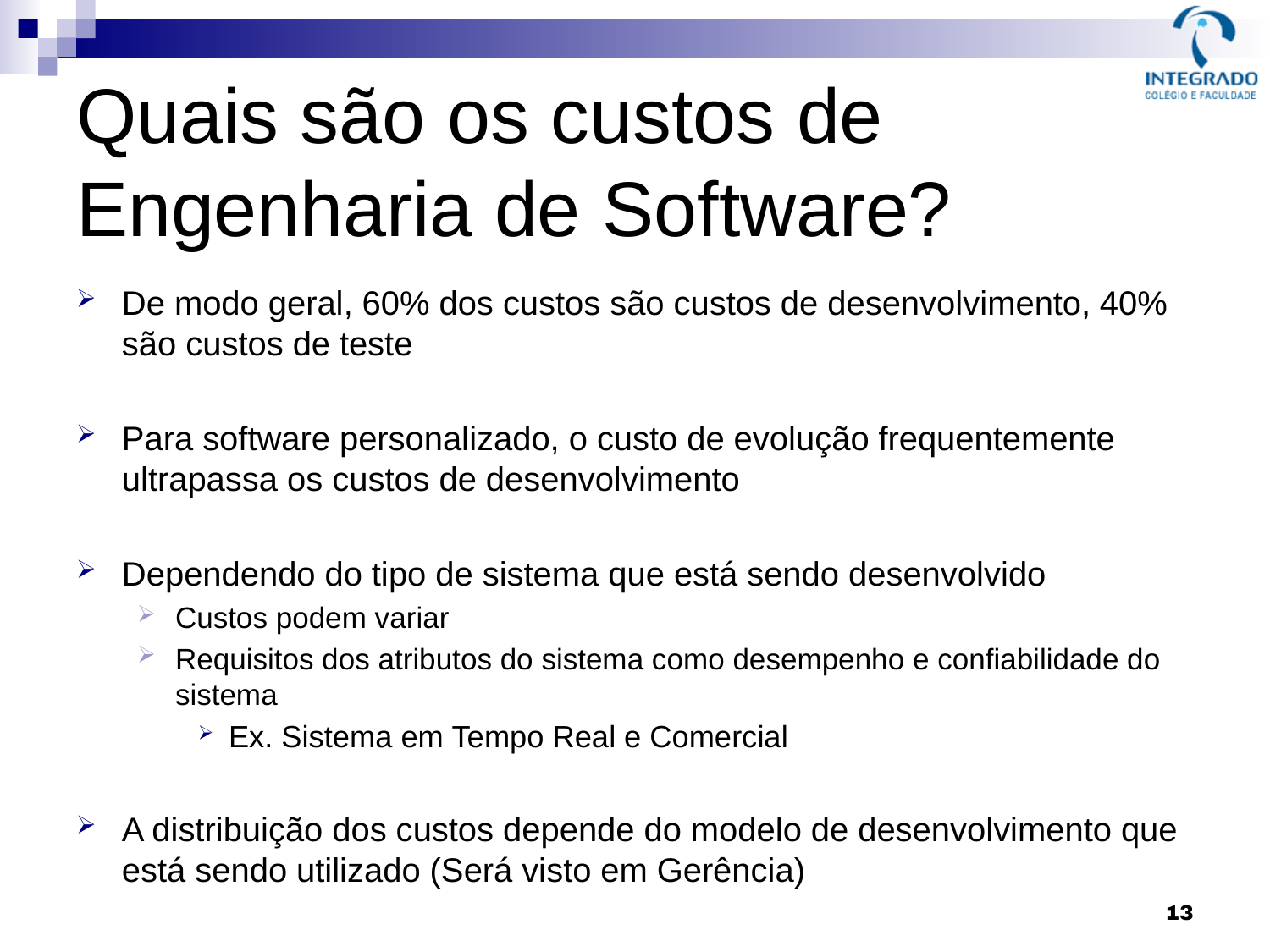

# Quais são os custos de Engenharia de Software?
De modo geral, 60% dos custos são custos de desenvolvimento, 40% são custos de teste

Para software personalizado, o custo de evolução frequentemente ultrapassa os custos de desenvolvimento

Dependendo do tipo de sistema que está sendo desenvolvido
Custos podem variar
Requisitos dos atributos do sistema como desempenho e confiabilidade do sistema
Ex. Sistema em Tempo Real e Comercial

A distribuição dos custos depende do modelo de desenvolvimento que está sendo utilizado (Será visto em Gerência)

13